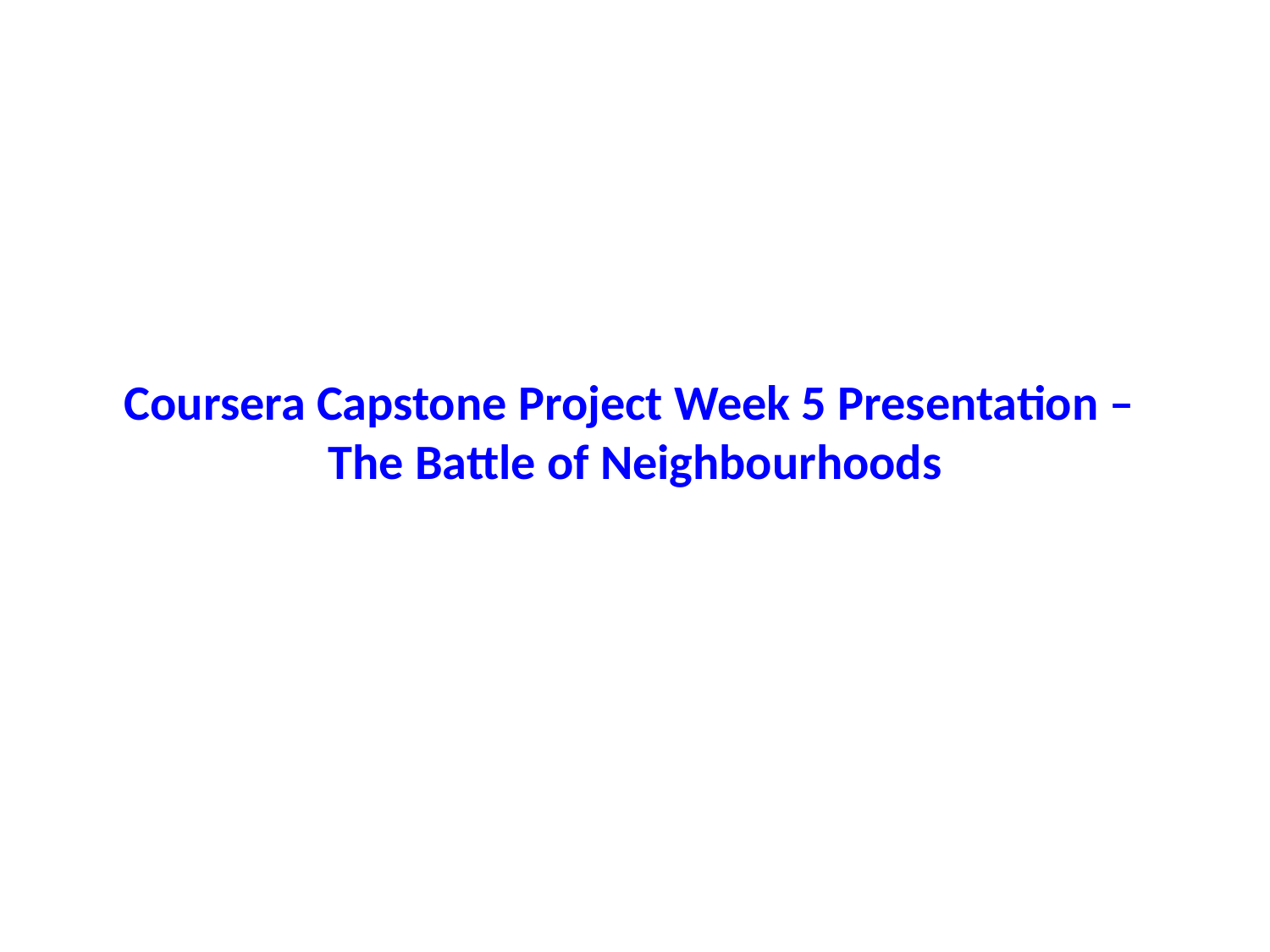

# Coursera Capstone Project Week 5 Presentation – The Battle of Neighbourhoods